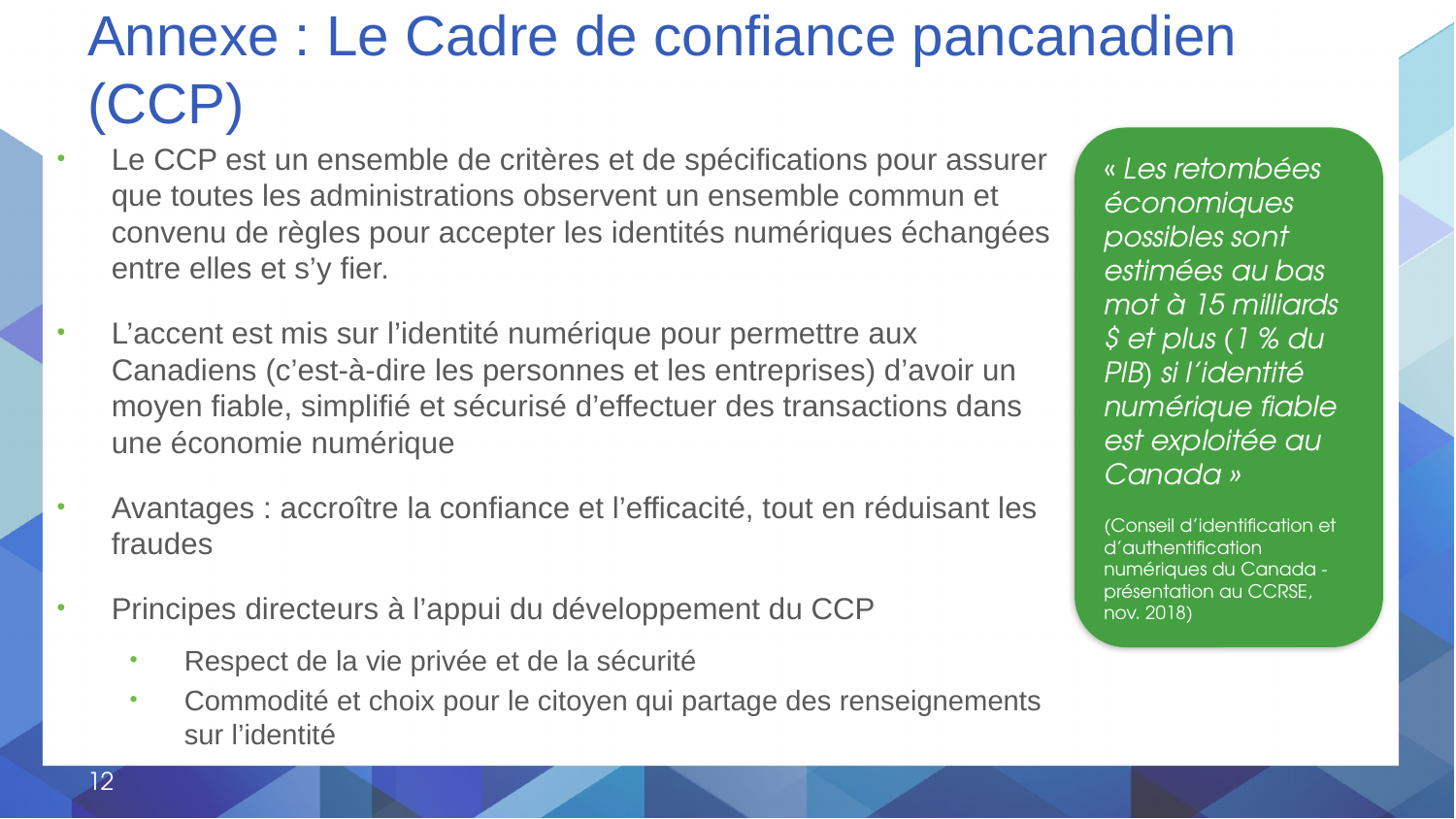

# Annexe : Le Cadre de confiance pancanadien (CCP)

Le CCP est un ensemble de critères et de spécifications pour assurer que toutes les administrations observent un ensemble commun et convenu de règles pour accepter les identités numériques échangées entre elles et s’y fier.

L’accent est mis sur l’identité numérique pour permettre aux Canadiens (c’est-à-dire les personnes et les entreprises) d’avoir un moyen fiable, simplifié et sécurisé d’effectuer des transactions dans une économie numérique

Avantages : accroître la confiance et l’efficacité, tout en réduisant les fraudes

Principes directeurs à l’appui du développement du CCP

Respect de la vie privée et de la sécurité
Commodité et choix pour le citoyen qui partage des renseignements sur l’identité

« Les retombées économiques possibles sont estimées au bas mot à 15 milliards $ et plus (1 % du PIB) si l’identité numérique fiable est exploitée au Canada »

(Conseil d’identification et d’authentification numériques du Canada - présentation au CCRSE, nov. 2018)
12